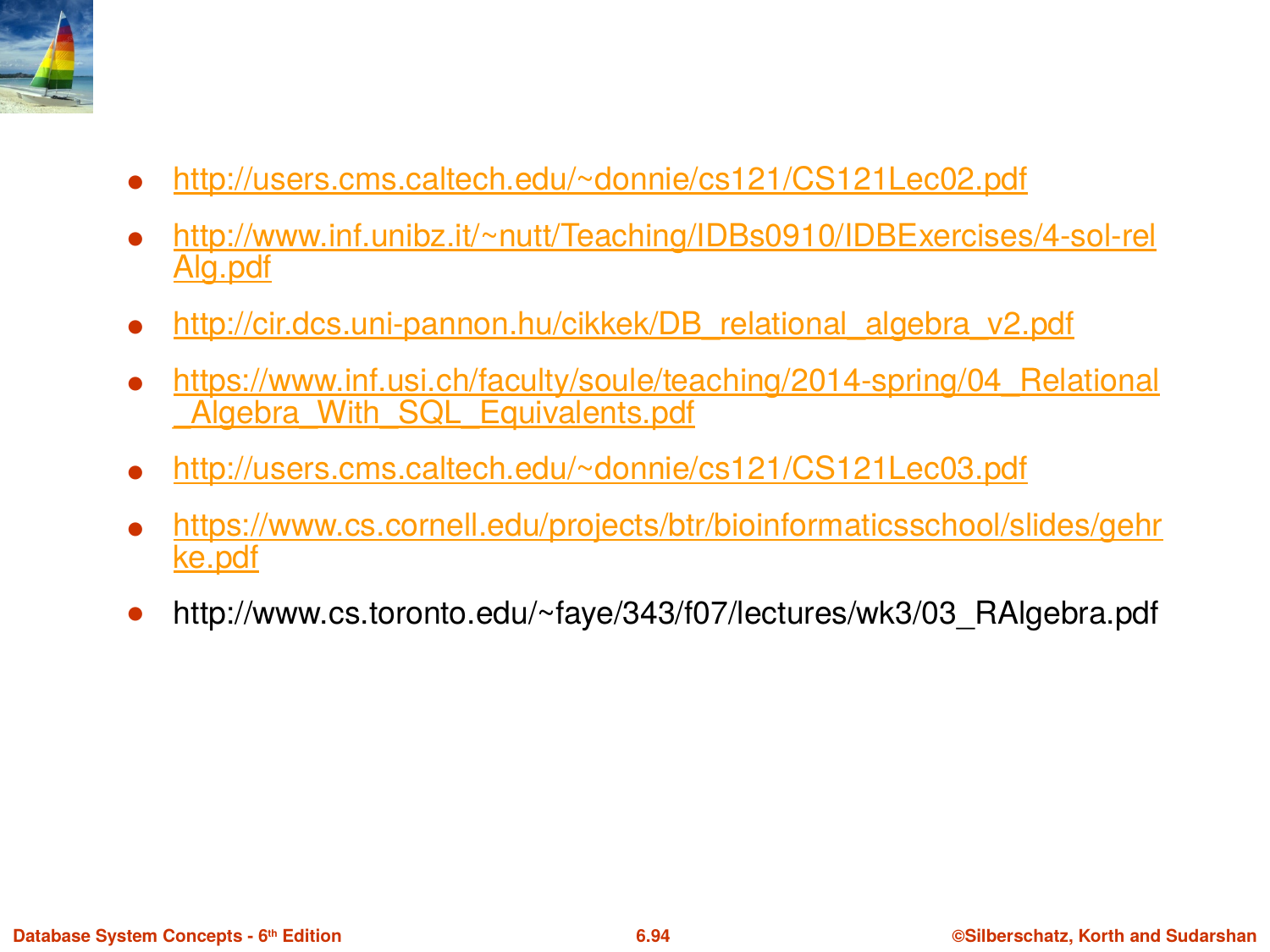

#
http://users.cms.caltech.edu/~donnie/cs121/CS121Lec02.pdf
http://www.inf.unibz.it/~nutt/Teaching/IDBs0910/IDBExercises/4-sol-relAlg.pdf
http://cir.dcs.uni-pannon.hu/cikkek/DB_relational_algebra_v2.pdf
https://www.inf.usi.ch/faculty/soule/teaching/2014-spring/04_Relational_Algebra_With_SQL_Equivalents.pdf
http://users.cms.caltech.edu/~donnie/cs121/CS121Lec03.pdf
https://www.cs.cornell.edu/projects/btr/bioinformaticsschool/slides/gehrke.pdf
http://www.cs.toronto.edu/~faye/343/f07/lectures/wk3/03_RAlgebra.pdf